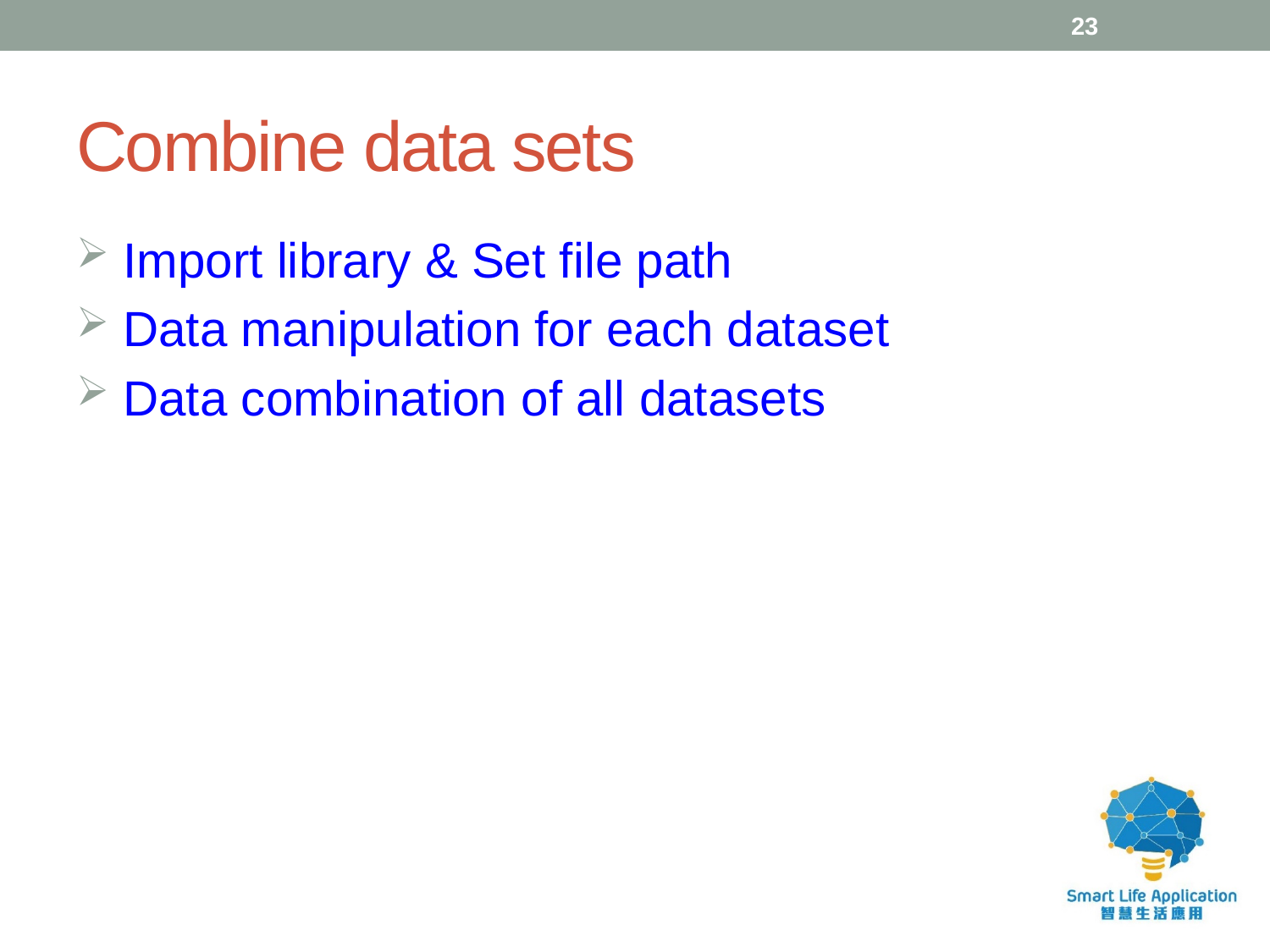

23
# Combine data sets
 Import library & Set file path
 Data manipulation for each dataset
 Data combination of all datasets